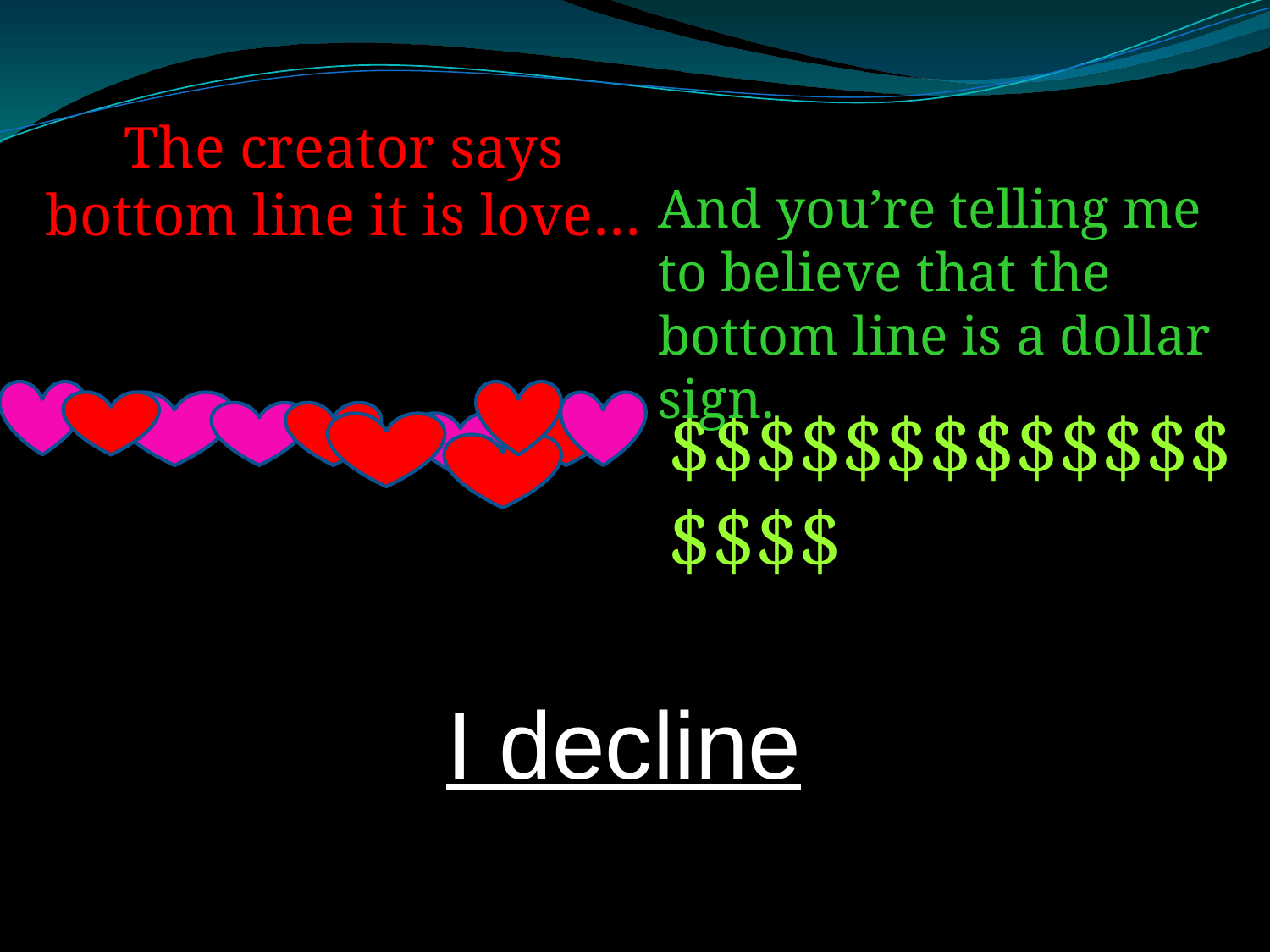

The creator says bottom line it is love…
And you’re telling me to believe that the bottom line is a dollar sign.

$$$$$$$$$$$$$$$$$

I decline